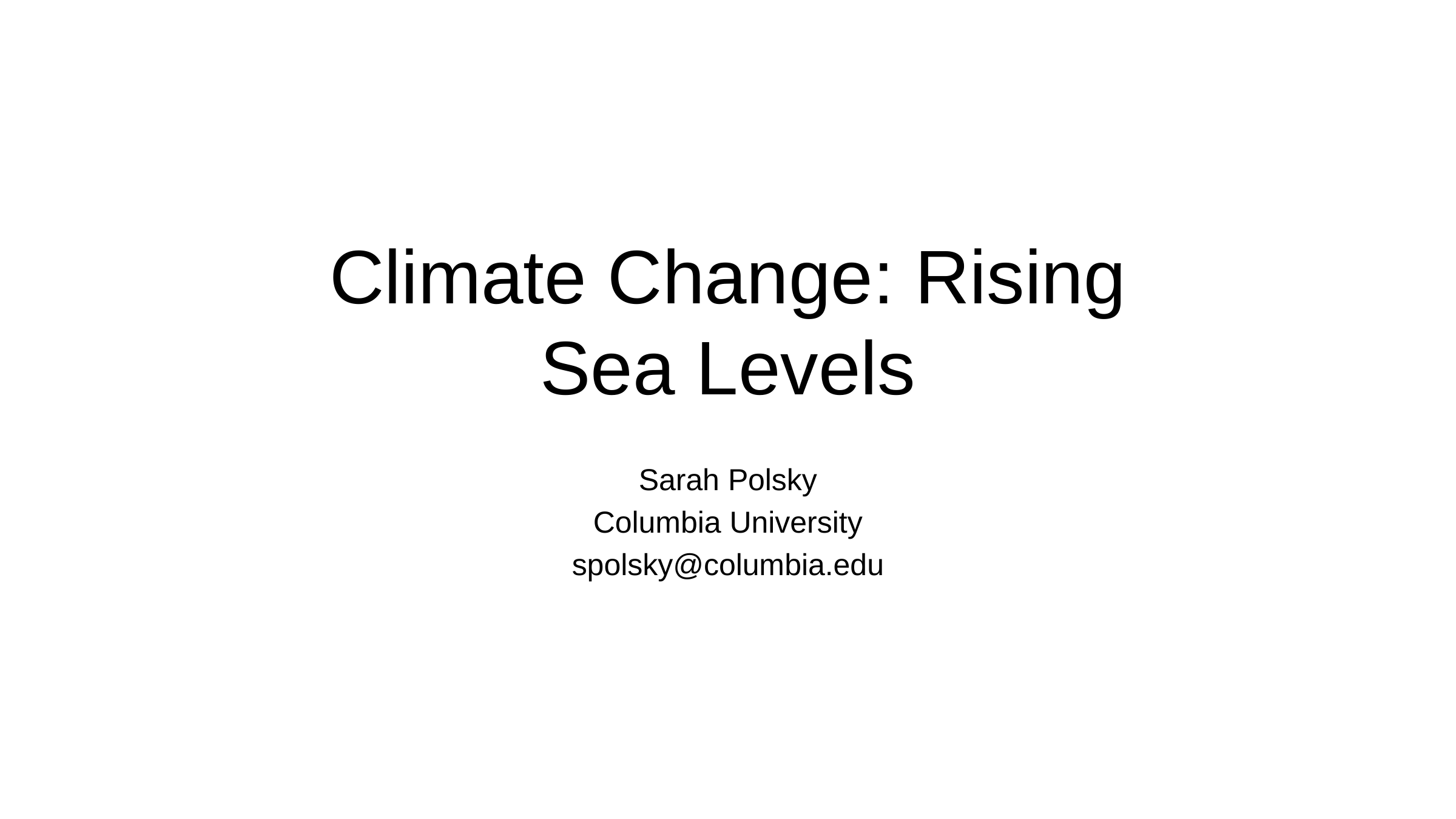

# Climate Change: Rising Sea Levels
Sarah Polsky
Columbia University
spolsky@columbia.edu